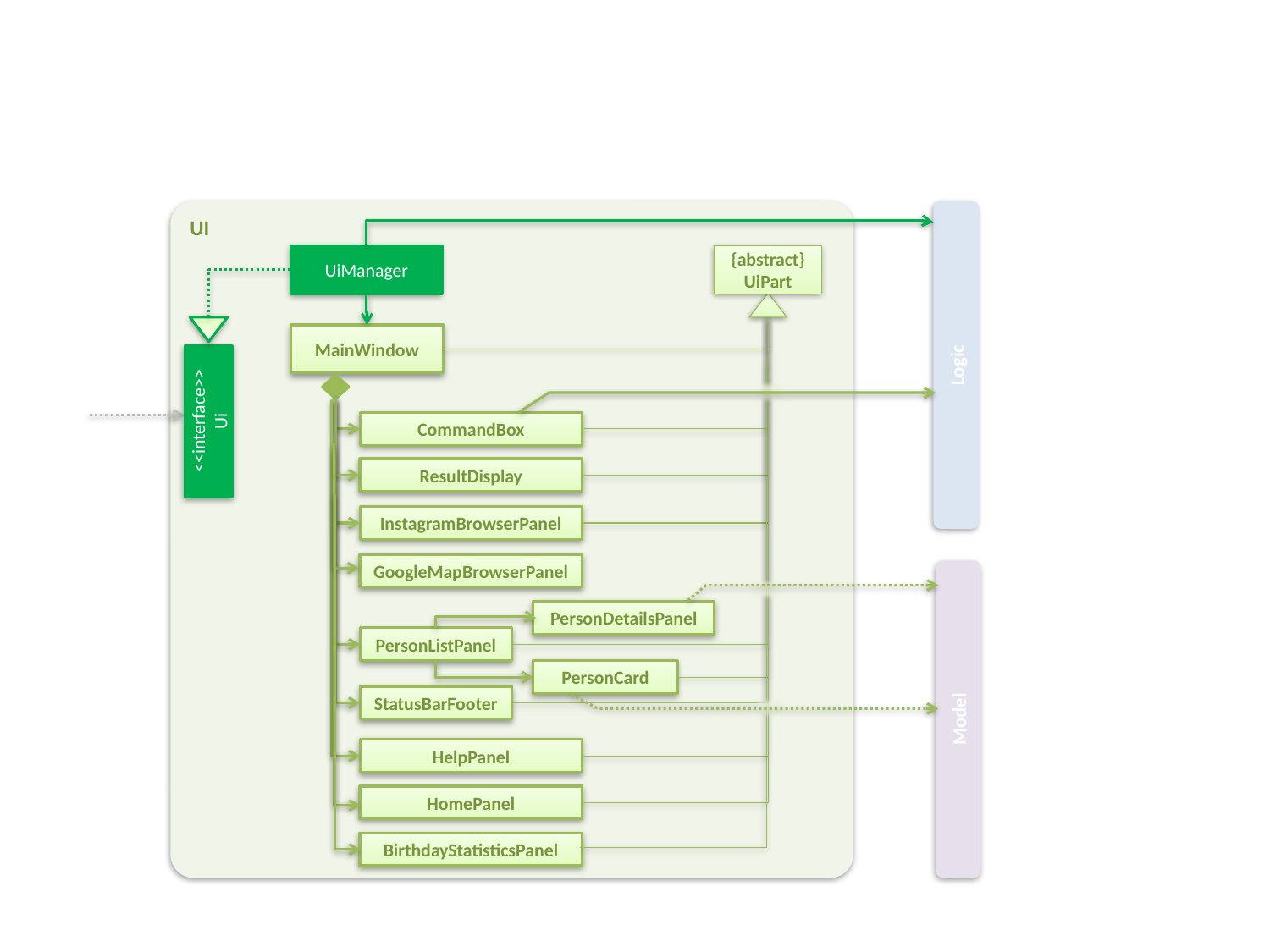

UI
UiManager
{abstract}
UiPart

MainWindow
Logic

<<interface>>
Ui
CommandBox
ResultDisplay
InstagramBrowserPanel
GoogleMapBrowserPanel

PersonDetailsPanel
PersonListPanel
PersonCard
StatusBarFooter

Model

HelpPanel
HomePanel
BirthdayStatisticsPanel